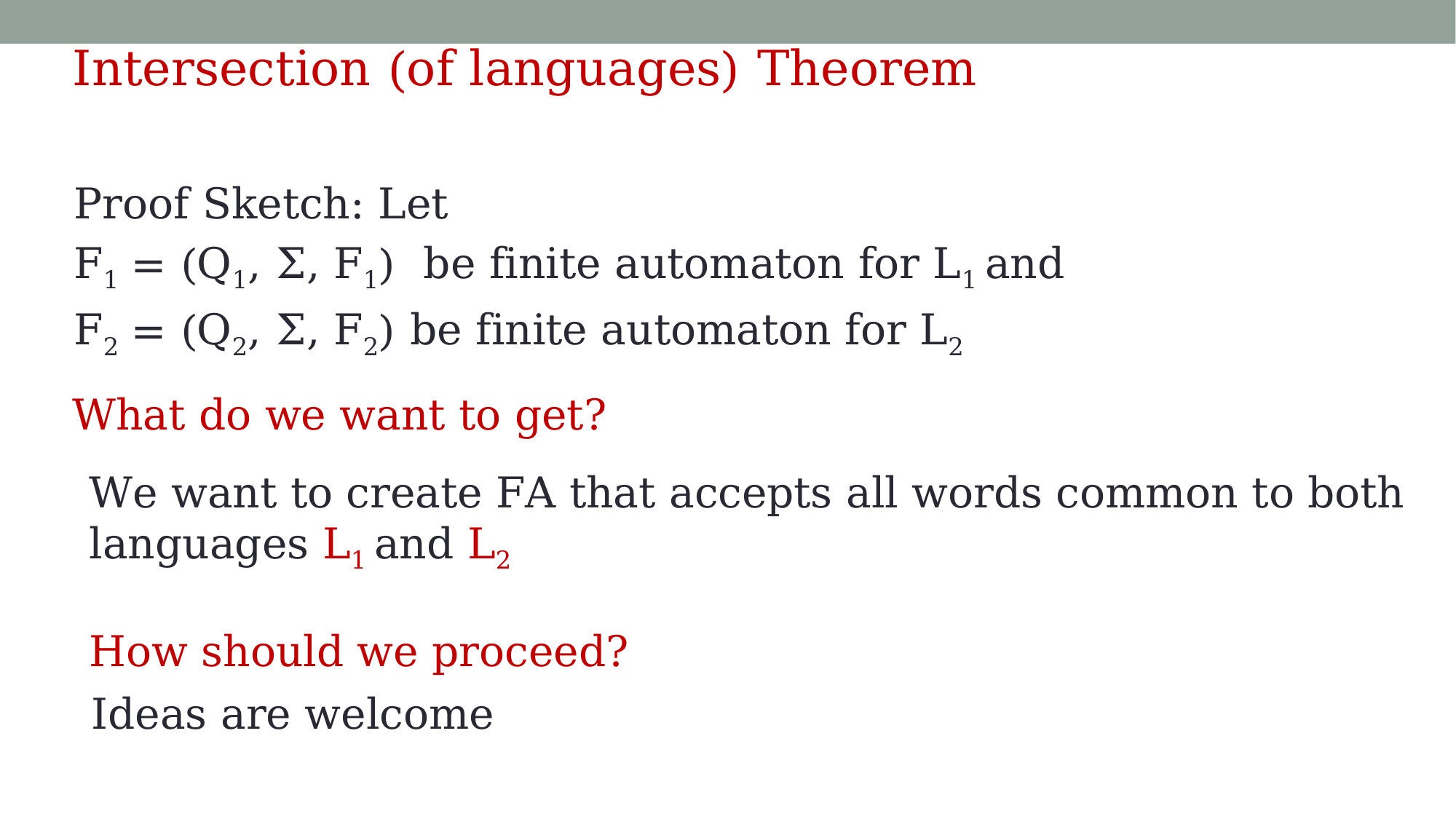

Intersection (of languages) Theorem
Proof Sketch: Let
F1 = (Q1, Σ, F1)  be finite automaton for L1 and
F2 = (Q2, Σ, F2) be finite automaton for L2
What do we want to get?
We want to create FA that accepts all words common to both languages L1 and L2
How should we proceed?
Ideas are welcome